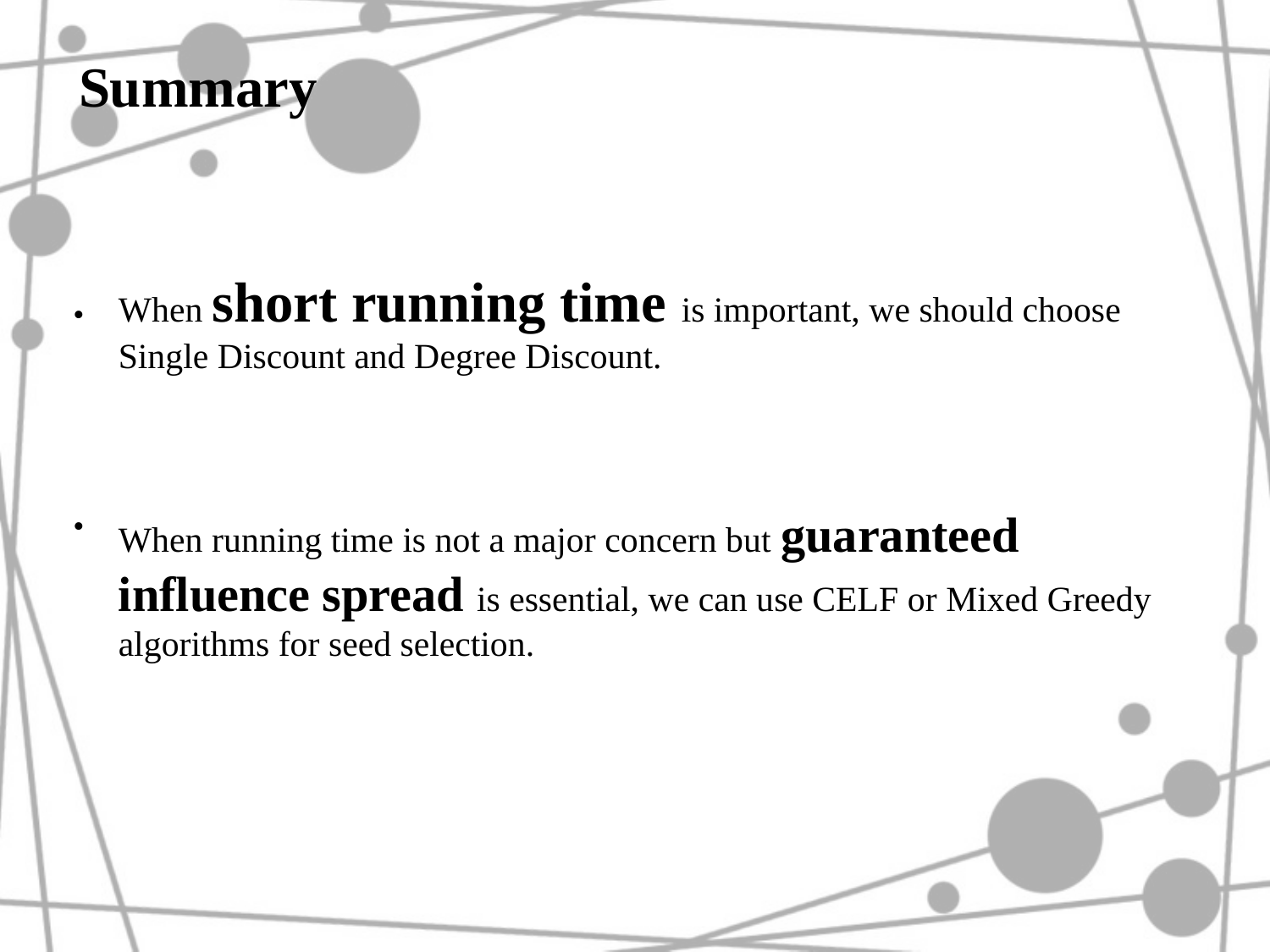

Summary
When short running time is important, we should choose Single Discount and Degree Discount.

When running time is not a major concern but guaranteed influence spread is essential, we can use CELF or Mixed Greedy algorithms for seed selection.
•

•